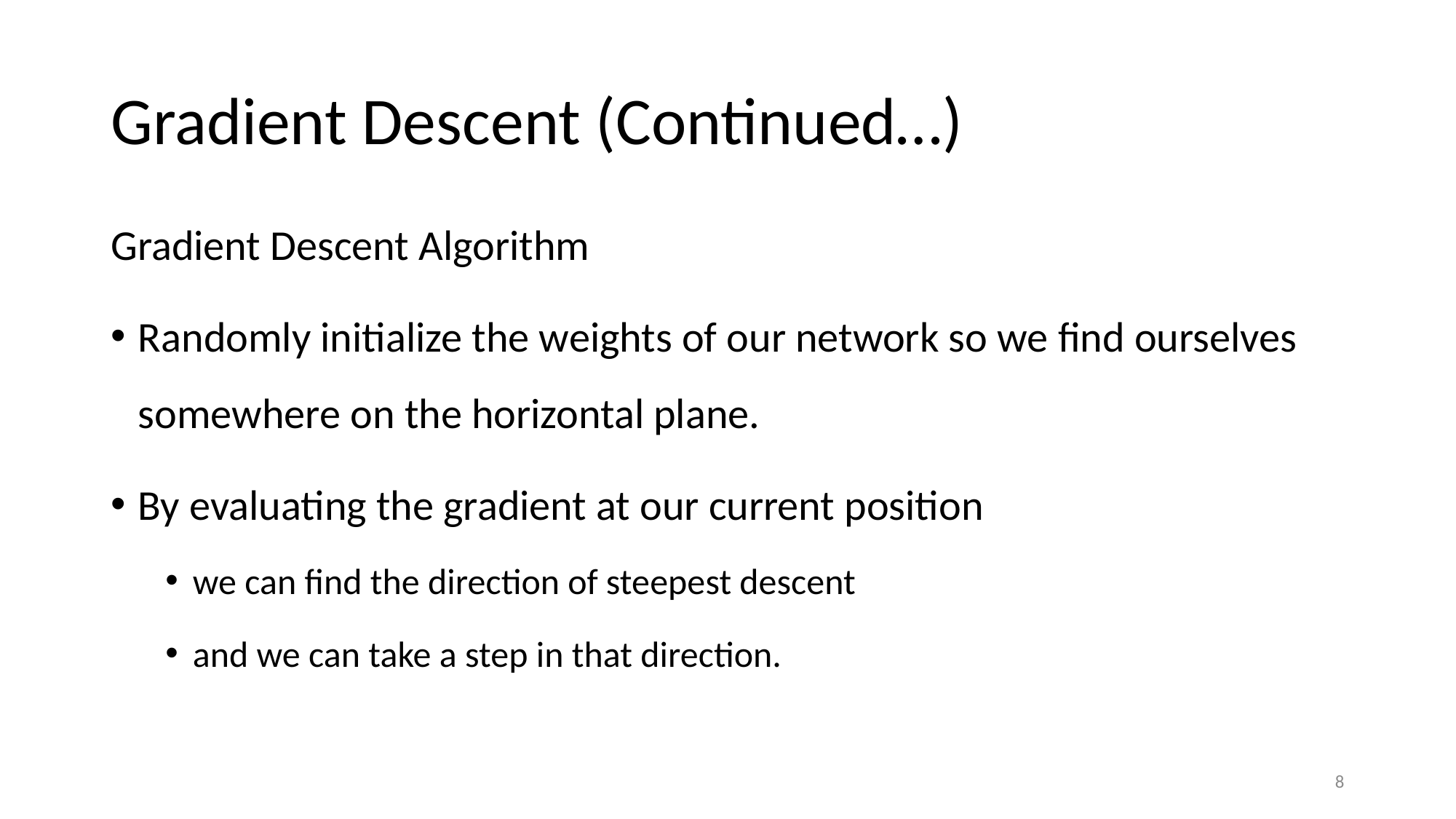

# Gradient Descent (Continued…)
Gradient Descent Algorithm
Randomly initialize the weights of our network so we find ourselves somewhere on the horizontal plane.
By evaluating the gradient at our current position
we can find the direction of steepest descent
and we can take a step in that direction.
8